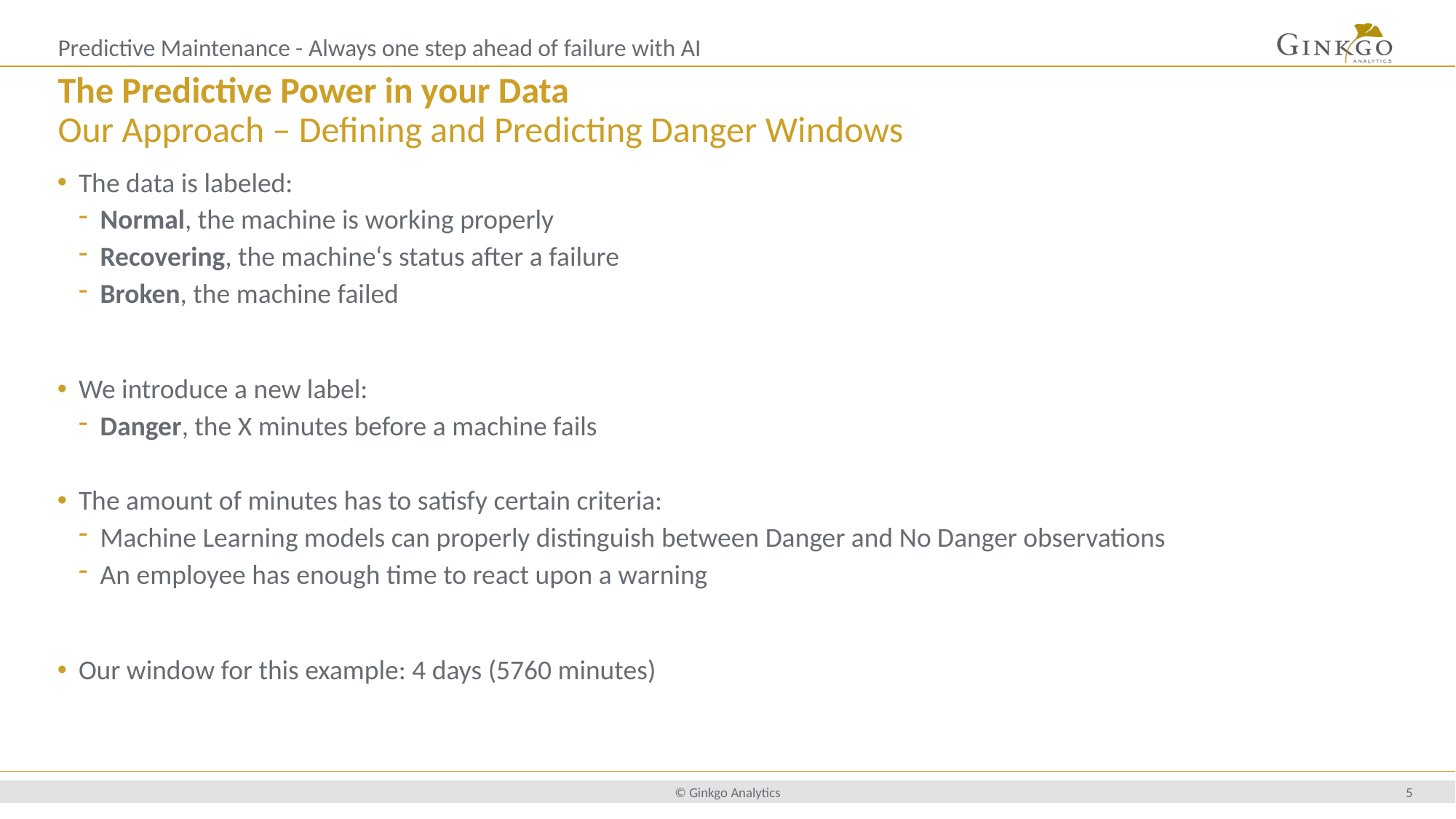

Predictive Maintenance - Always one step ahead of failure with AI
# The Predictive Power in your Data Our Approach – Defining and Predicting Danger Windows
The data is labeled:
Normal, the machine is working properly
Recovering, the machine‘s status after a failure
Broken, the machine failed

We introduce a new label:
Danger, the X minutes before a machine fails
The amount of minutes has to satisfy certain criteria:
Machine Learning models can properly distinguish between Danger and No Danger observations
An employee has enough time to react upon a warning

Our window for this example: 4 days (5760 minutes)